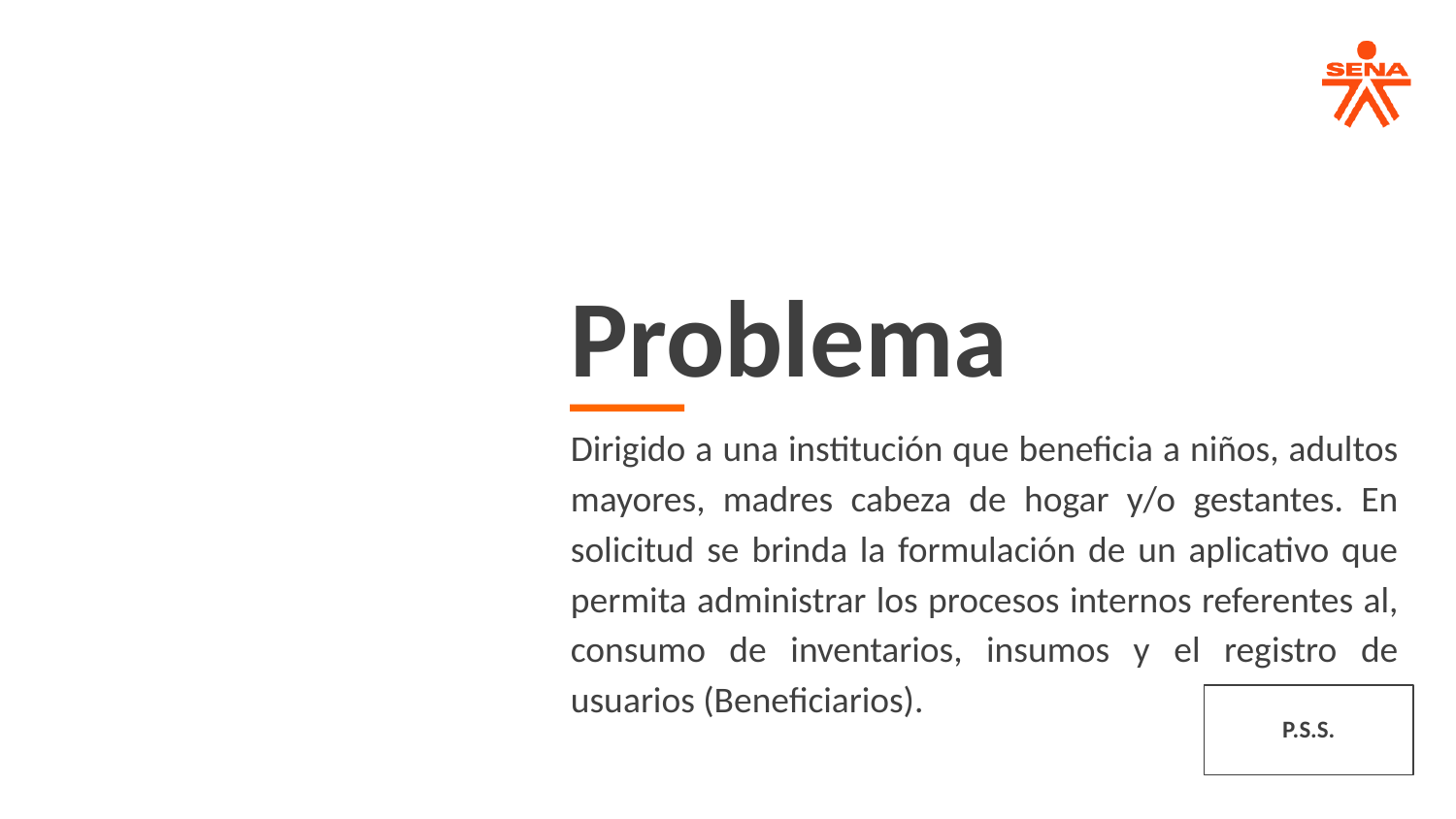

Problema

Dirigido a una institución que beneficia a niños, adultos mayores, madres cabeza de hogar y/o gestantes. En solicitud se brinda la formulación de un aplicativo que permita administrar los procesos internos referentes al, consumo de inventarios, insumos y el registro de usuarios (Beneficiarios).

P.S.S.